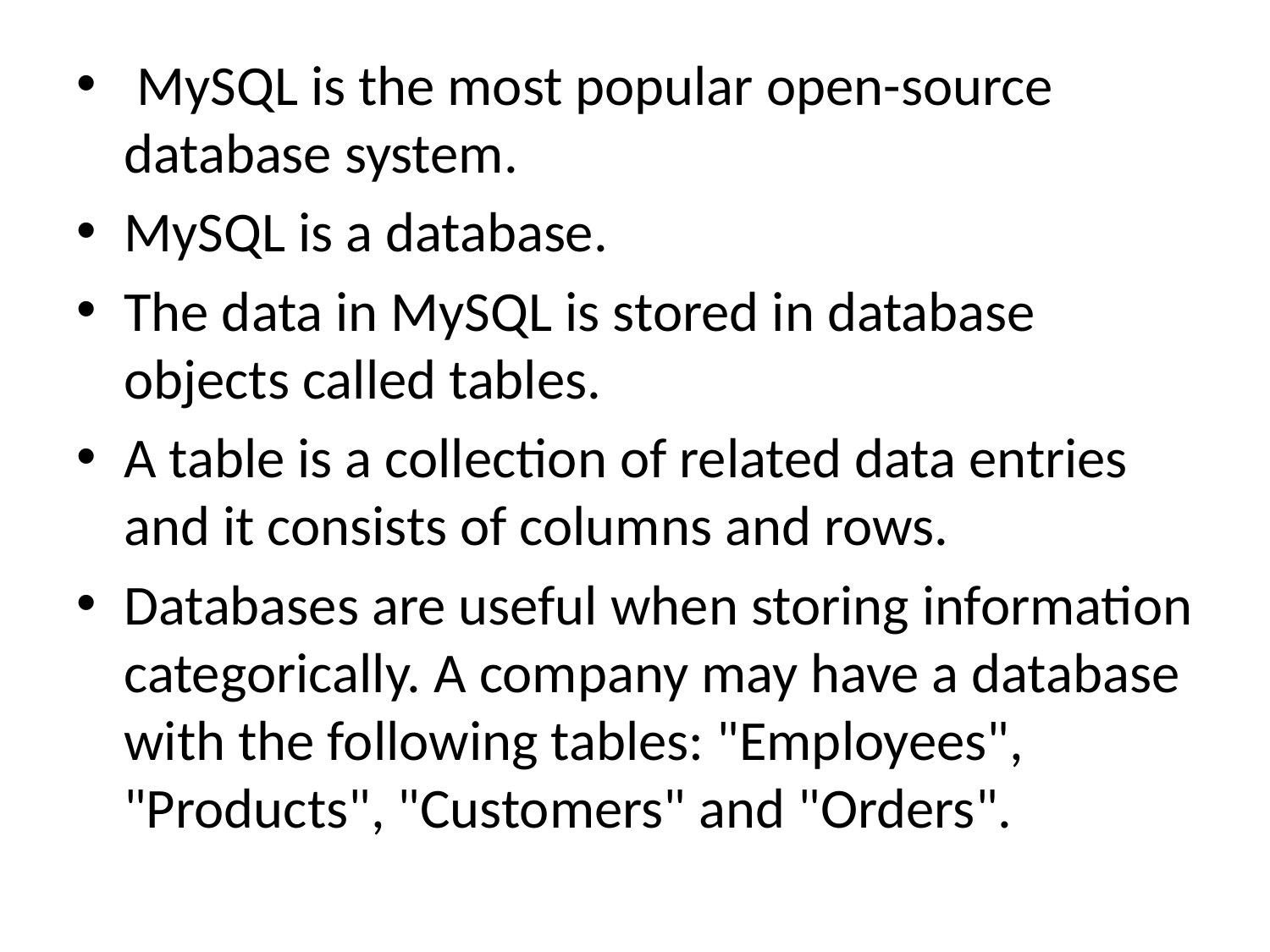

MySQL is the most popular open-source database system.
MySQL is a database.
The data in MySQL is stored in database objects called tables.
A table is a collection of related data entries and it consists of columns and rows.
Databases are useful when storing information categorically. A company may have a database with the following tables: "Employees", "Products", "Customers" and "Orders".